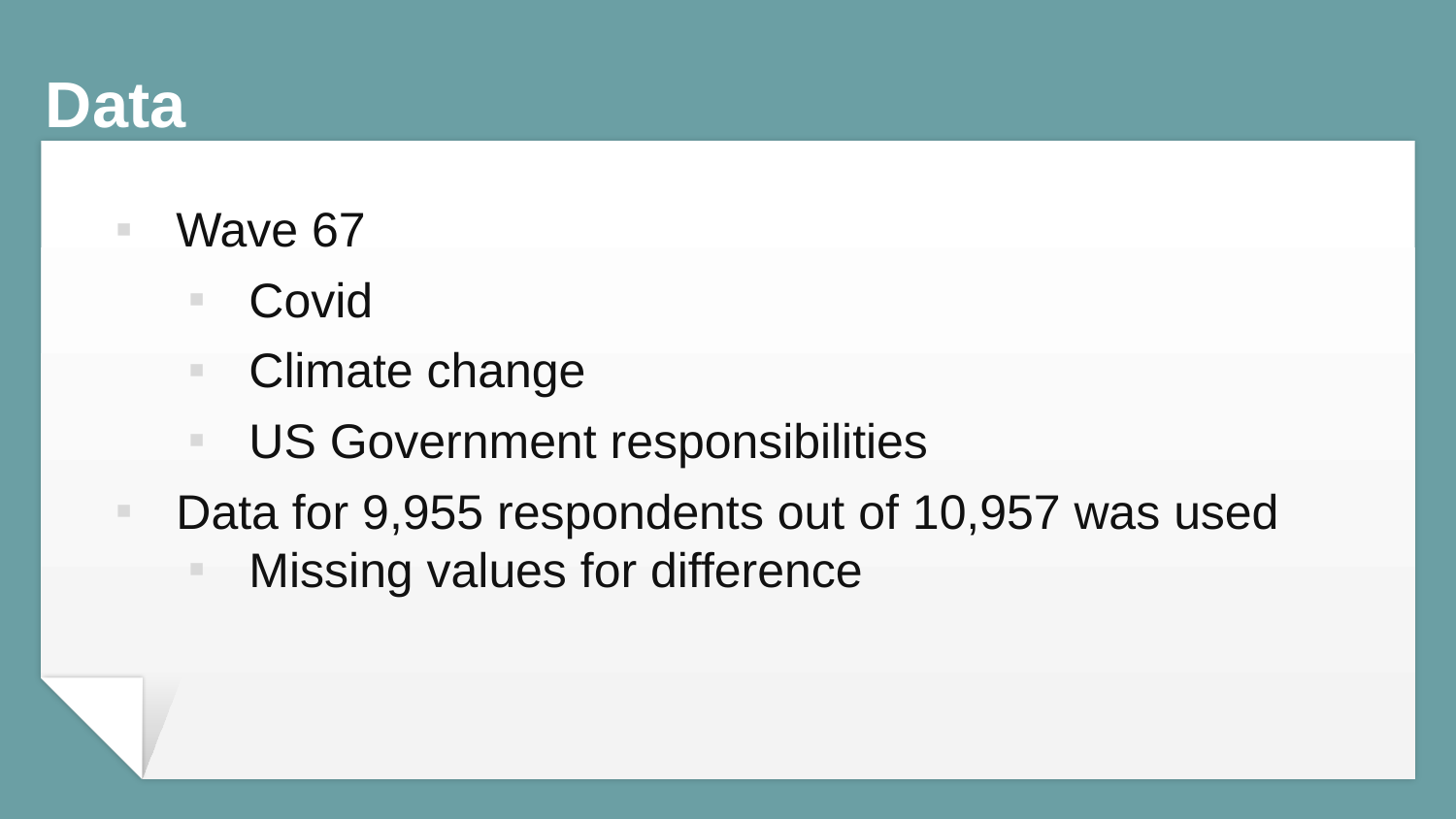

# Data
Wave 67
Covid
Climate change
US Government responsibilities
Data for 9,955 respondents out of 10,957 was used
Missing values for difference